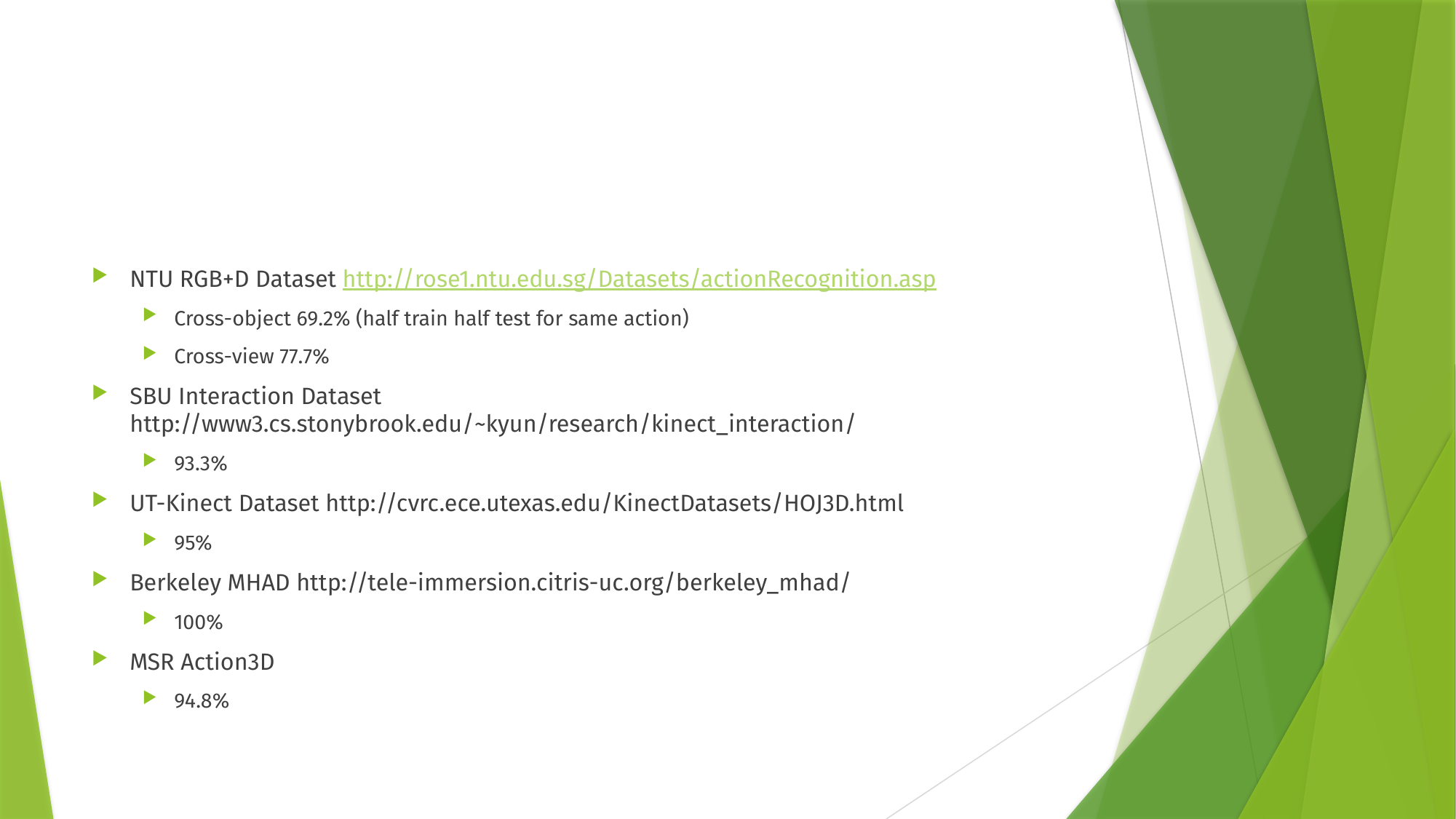

#
NTU RGB+D Dataset http://rose1.ntu.edu.sg/Datasets/actionRecognition.asp
Cross-object 69.2% (half train half test for same action)
Cross-view 77.7%
SBU Interaction Dataset http://www3.cs.stonybrook.edu/~kyun/research/kinect_interaction/
93.3%
UT-Kinect Dataset http://cvrc.ece.utexas.edu/KinectDatasets/HOJ3D.html
95%
Berkeley MHAD http://tele-immersion.citris-uc.org/berkeley_mhad/
100%
MSR Action3D
94.8%